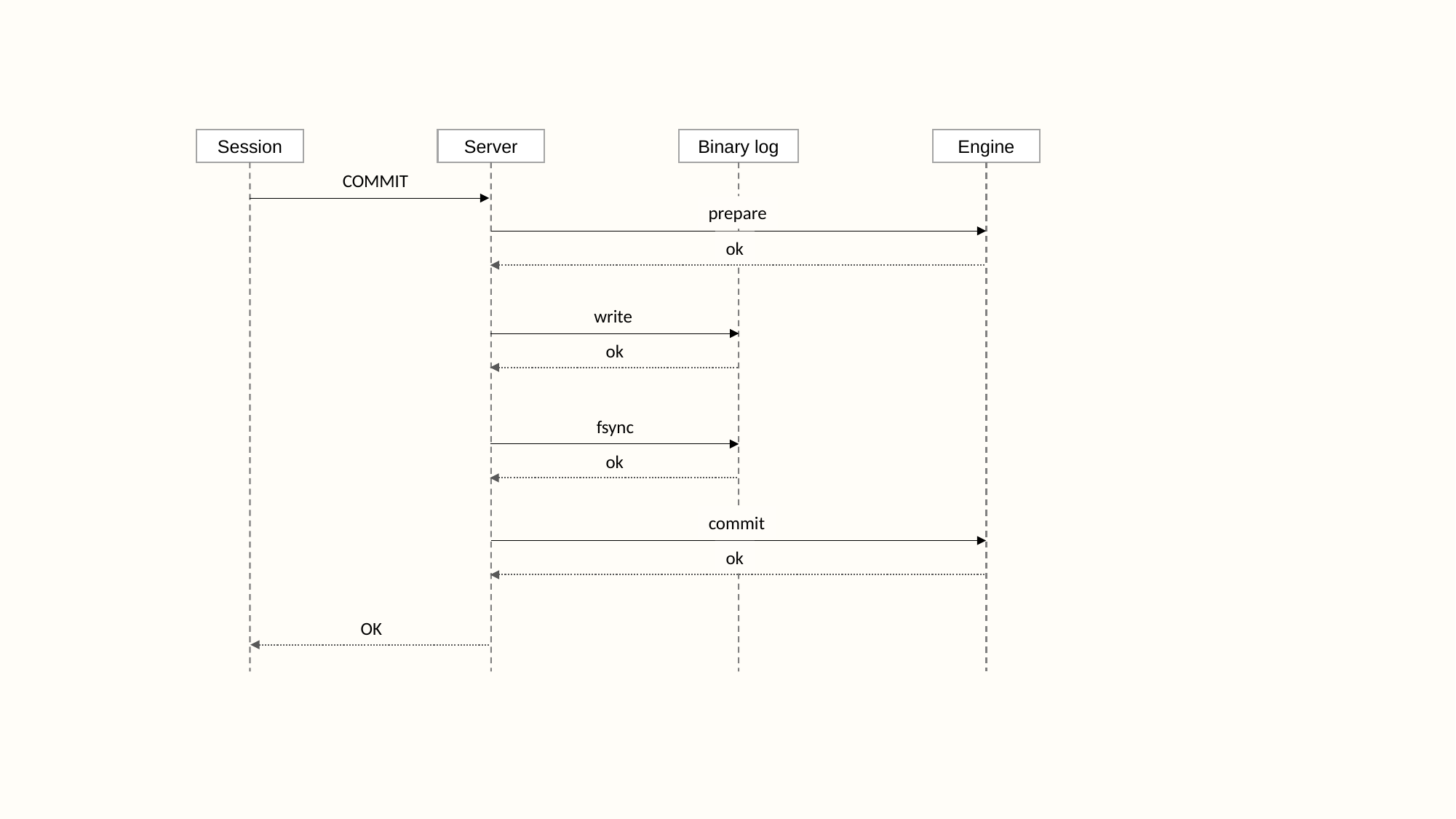

Session
Server
Binary log
Engine
COMMIT
prepare
ok
write
ok
fsync
ok
commit
ok
OK